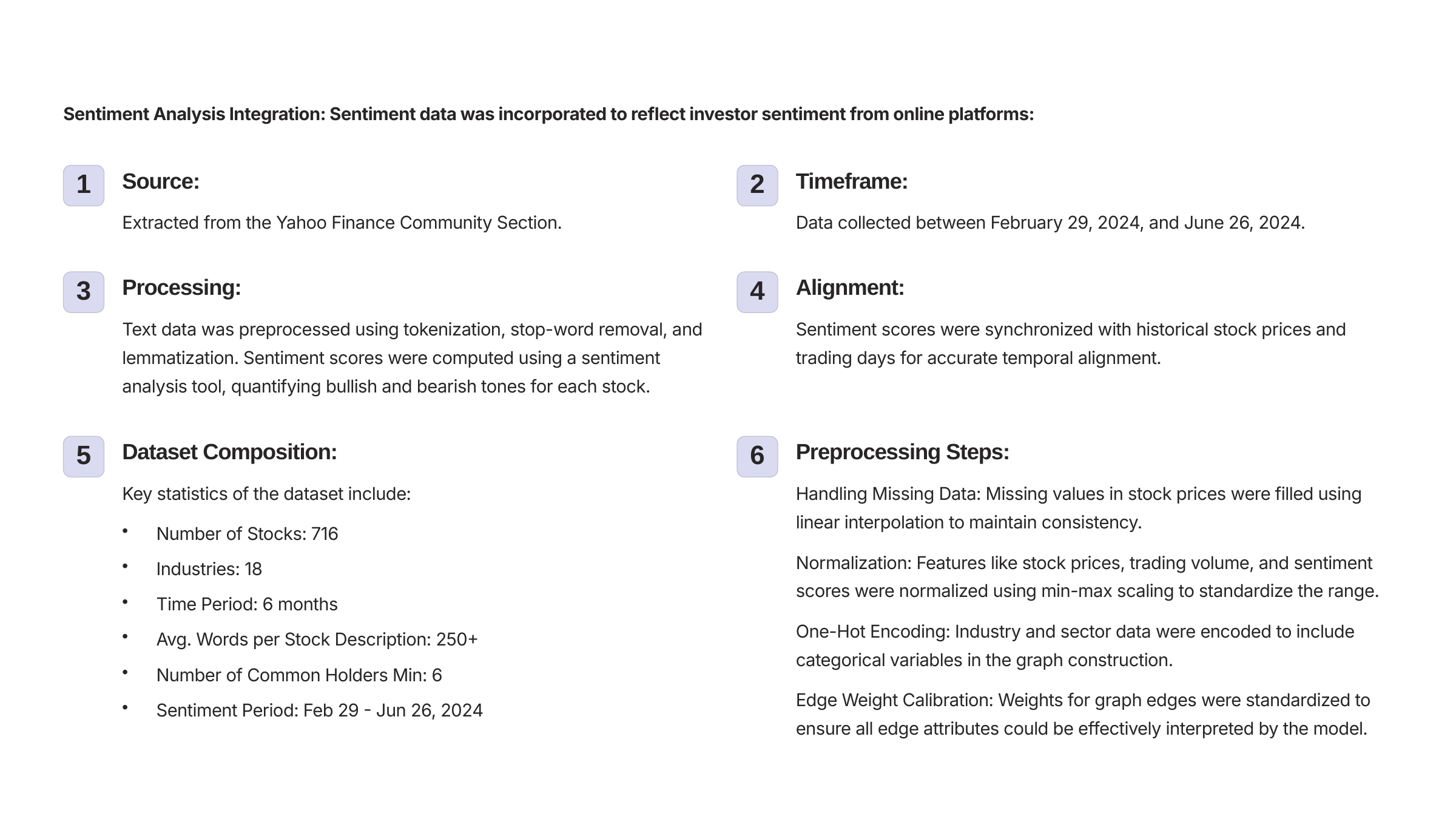

Sentiment Analysis Integration: Sentiment data was incorporated to reflect investor sentiment from online platforms:

Source:

Timeframe:
1
2
Extracted from the Yahoo Finance Community Section.
Data collected between February 29, 2024, and June 26, 2024.

Processing:

Alignment:
3
4
Text data was preprocessed using tokenization, stop-word removal, and lemmatization. Sentiment scores were computed using a sentiment analysis tool, quantifying bullish and bearish tones for each stock.
Sentiment scores were synchronized with historical stock prices and trading days for accurate temporal alignment.

Dataset Composition:

Preprocessing Steps:
5
6
Key statistics of the dataset include:
Handling Missing Data: Missing values in stock prices were filled using linear interpolation to maintain consistency.
Number of Stocks: 716
Normalization: Features like stock prices, trading volume, and sentiment scores were normalized using min-max scaling to standardize the range.
Industries: 18
Time Period: 6 months
One-Hot Encoding: Industry and sector data were encoded to include categorical variables in the graph construction.
Avg. Words per Stock Description: 250+
Number of Common Holders Min: 6
Edge Weight Calibration: Weights for graph edges were standardized to ensure all edge attributes could be effectively interpreted by the model.
Sentiment Period: Feb 29 - Jun 26, 2024